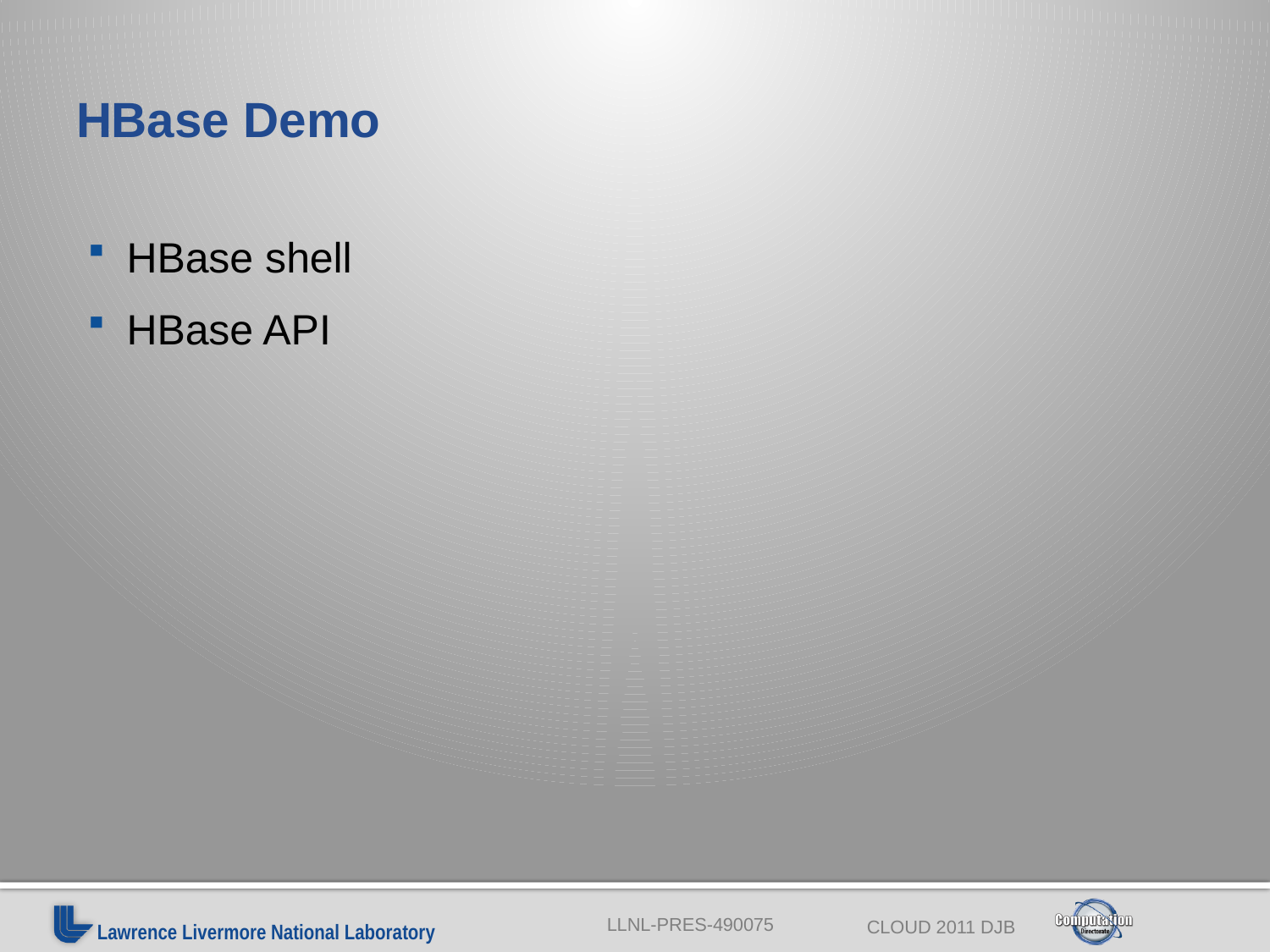

# HBase Demo
HBase shell
HBase API